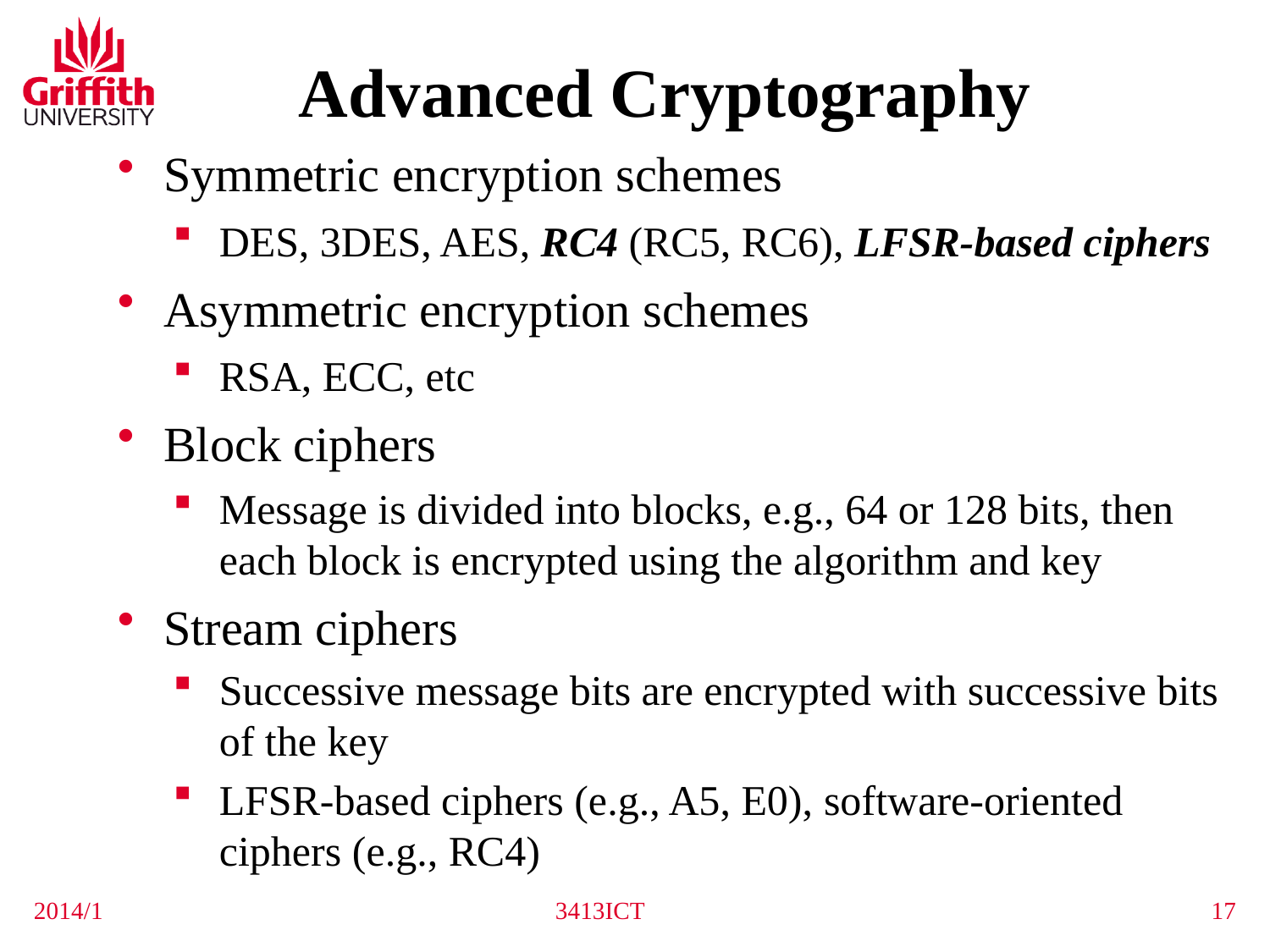

Advanced Cryptography
Symmetric encryption schemes
DES, 3DES, AES, RC4 (RC5, RC6), LFSR-based ciphers
Asymmetric encryption schemes
RSA, ECC, etc
Block ciphers
Message is divided into blocks, e.g., 64 or 128 bits, then each block is encrypted using the algorithm and key
Stream ciphers
Successive message bits are encrypted with successive bits of the key
LFSR-based ciphers (e.g., A5, E0), software-oriented ciphers (e.g., RC4)

2014/1
3413ICT
17